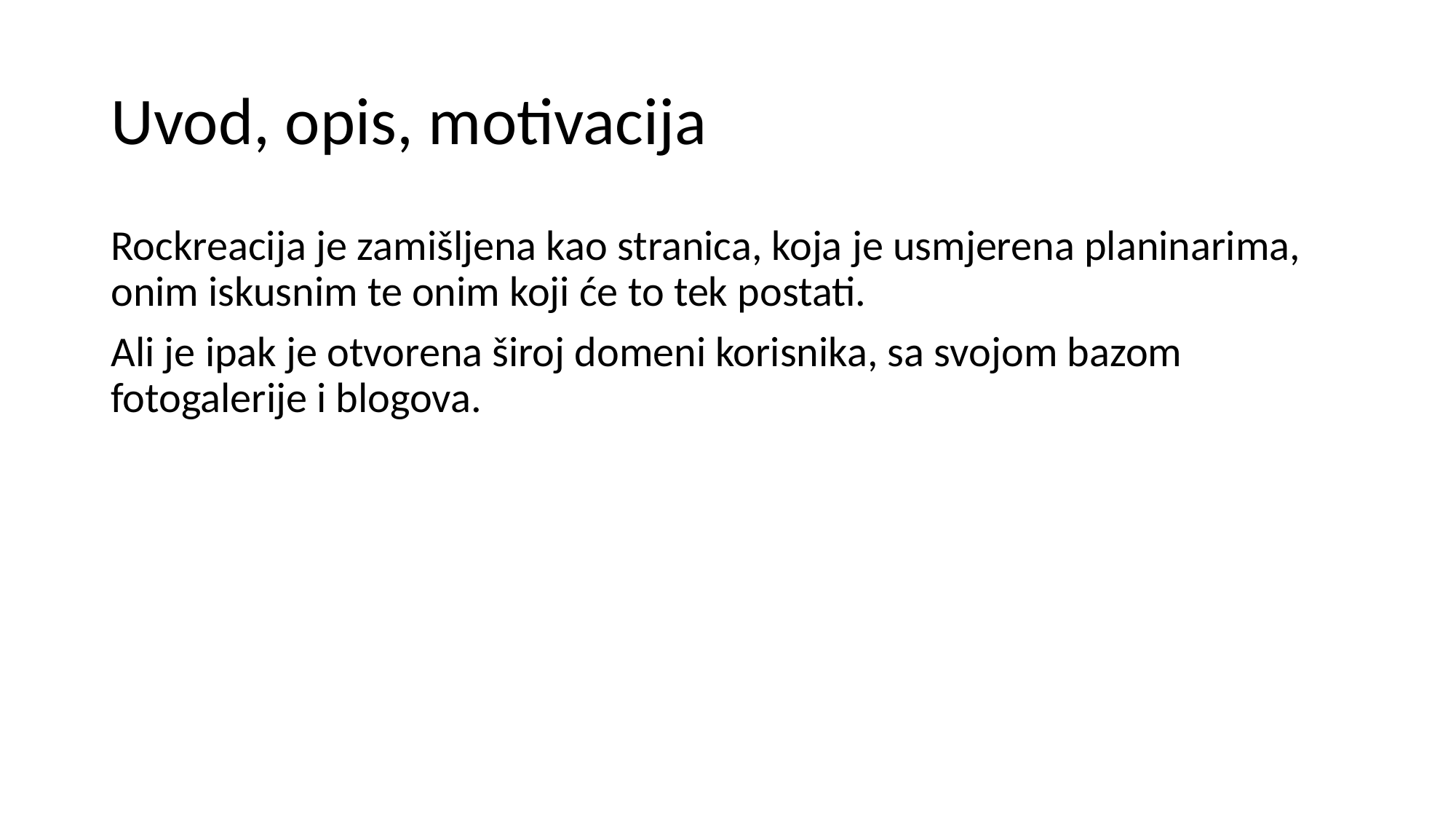

# Uvod, opis, motivacija
Rockreacija je zamišljena kao stranica, koja je usmjerena planinarima, onim iskusnim te onim koji će to tek postati.
Ali je ipak je otvorena široj domeni korisnika, sa svojom bazom fotogalerije i blogova.